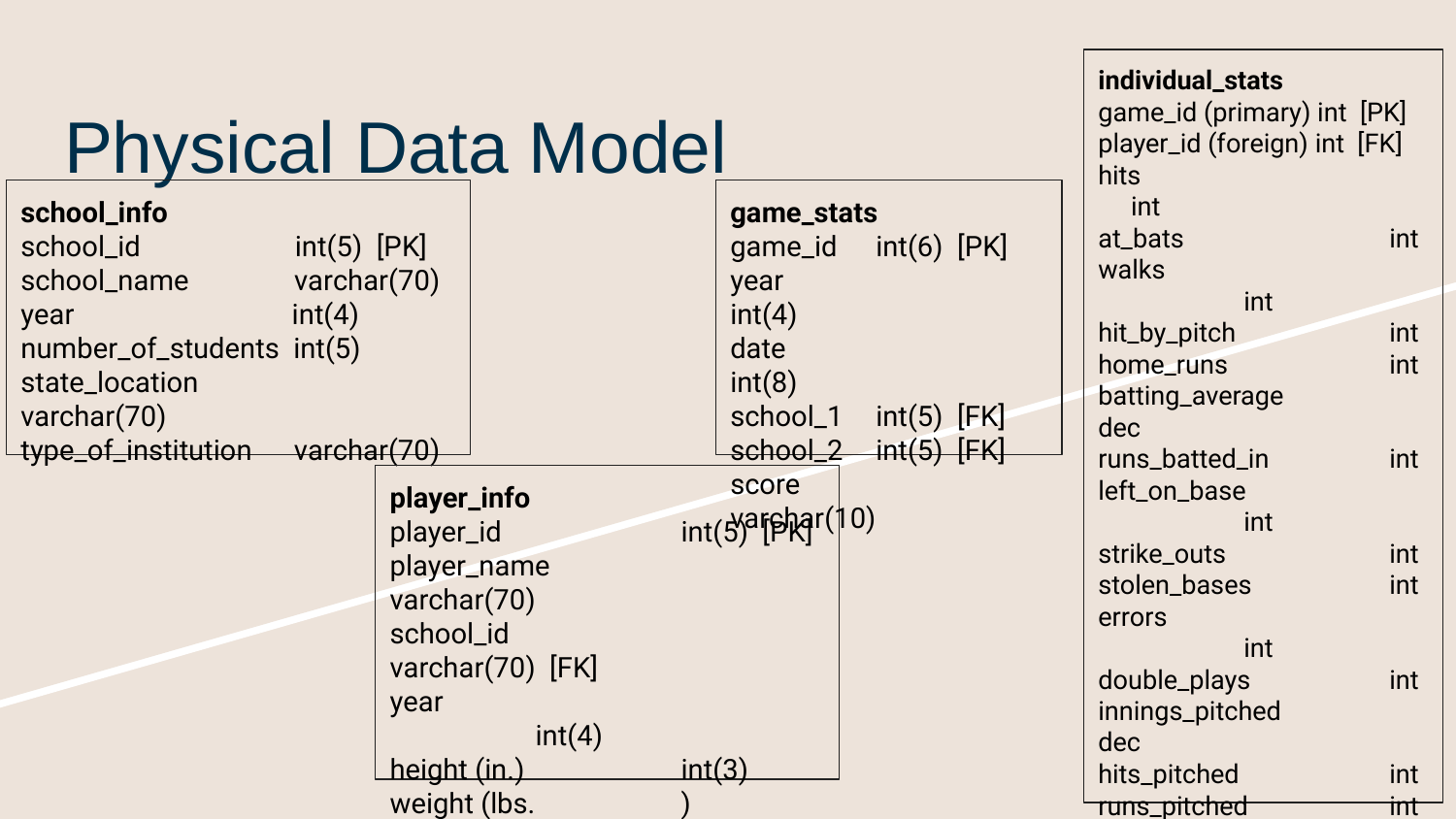

individual_stats
game_id (primary) int  [PK]
player_id (foreign) int  [FK]
hits 		           int
at_bats		int
walks			int
hit_by_pitch		int
home_runs		int
batting_average	dec
runs_batted_in	int
left_on_base		int
strike_outs		int
stolen_bases	int
errors			int
double_plays	int
innings_pitched	dec
hits_pitched		int
runs_pitched	int
earned_runs_pitched   dec
walks_pitched 	   int
strike_outs_pitched   int
home_runs_allowed  int
batters_faced	   int

# Physical Data Model
school_info
school_id                      int(5)  [PK]
school_name               varchar(70)
year                               int(4)
number_of_students  int(5)
state_location	        varchar(70)
type_of_institution      varchar(70)
game_stats
game_id 	int(6)  [PK]
year 		int(4)
date		int(8)
school_1	int(5)  [FK]
school_2 	int(5)  [FK]
score		varchar(10)
player_info
player_id 		int(5)  [PK]
player_name	varchar(70)
school_id		varchar(70)  [FK]
year			int(4)
height (in.)		int(3)
weight (lbs.	)	int
position		varchar(10)